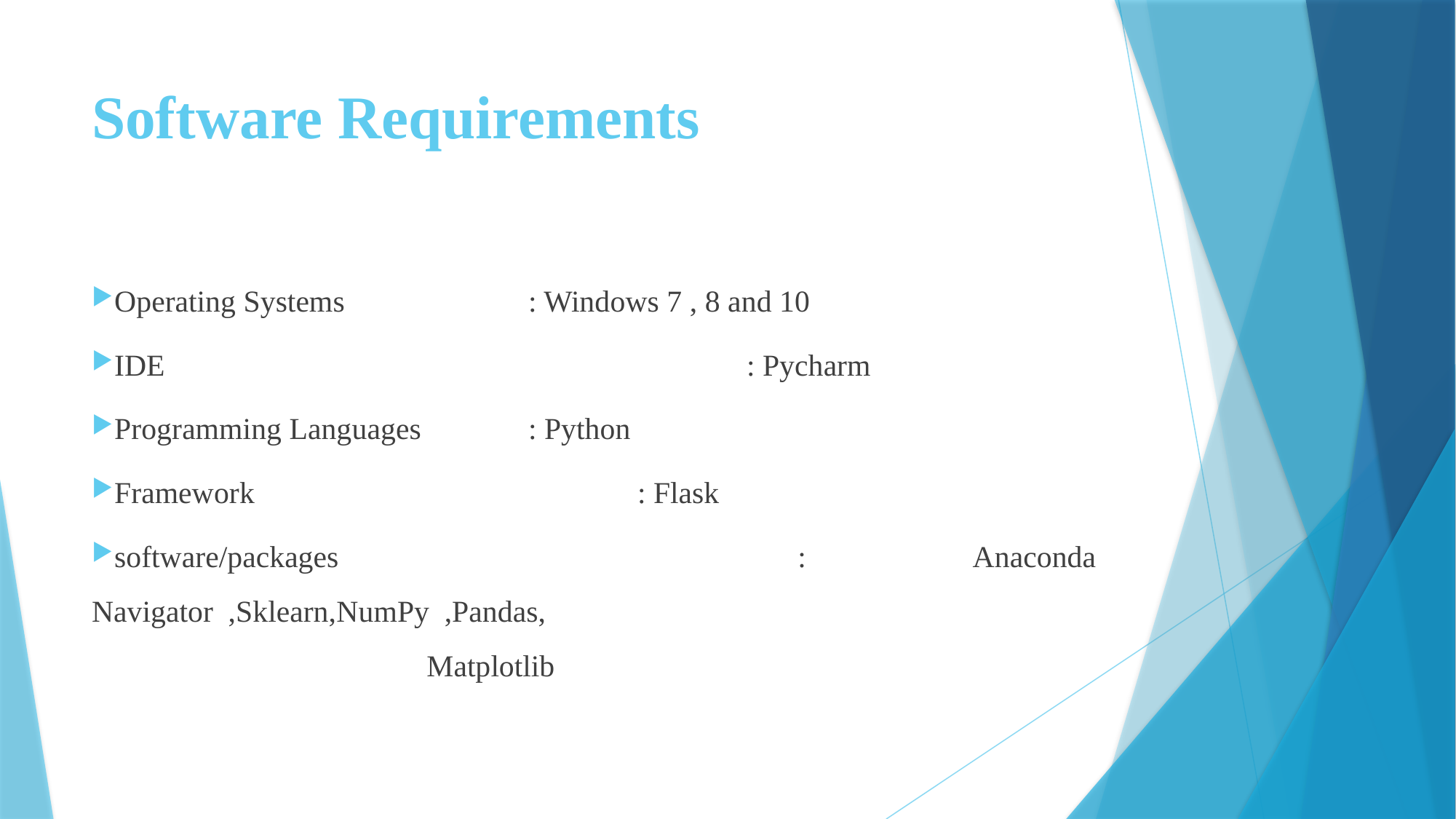

# Software Requirements
Operating Systems 		: Windows 7 , 8 and 10
IDE 						: Pycharm
Programming Languages 	: Python
Framework 				: Flask
software/packages 			: Anaconda Navigator ,Sklearn,NumPy ,Pandas, 								 Matplotlib